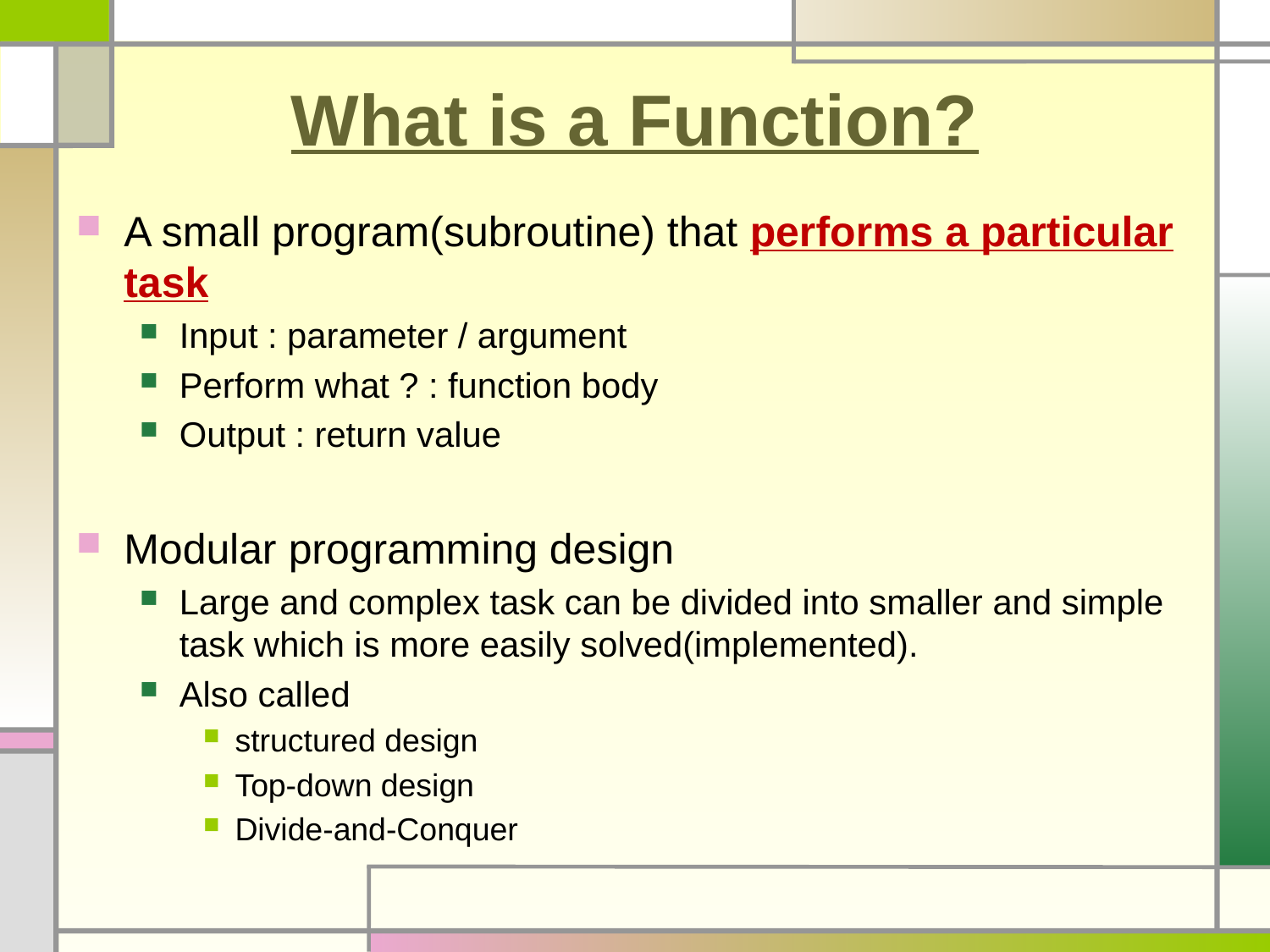

# What is a Function?
A small program(subroutine) that performs a particular task
Input : parameter / argument
Perform what ? : function body
Output : return value

Modular programming design
Large and complex task can be divided into smaller and simple task which is more easily solved(implemented).
Also called
structured design
Top-down design
Divide-and-Conquer